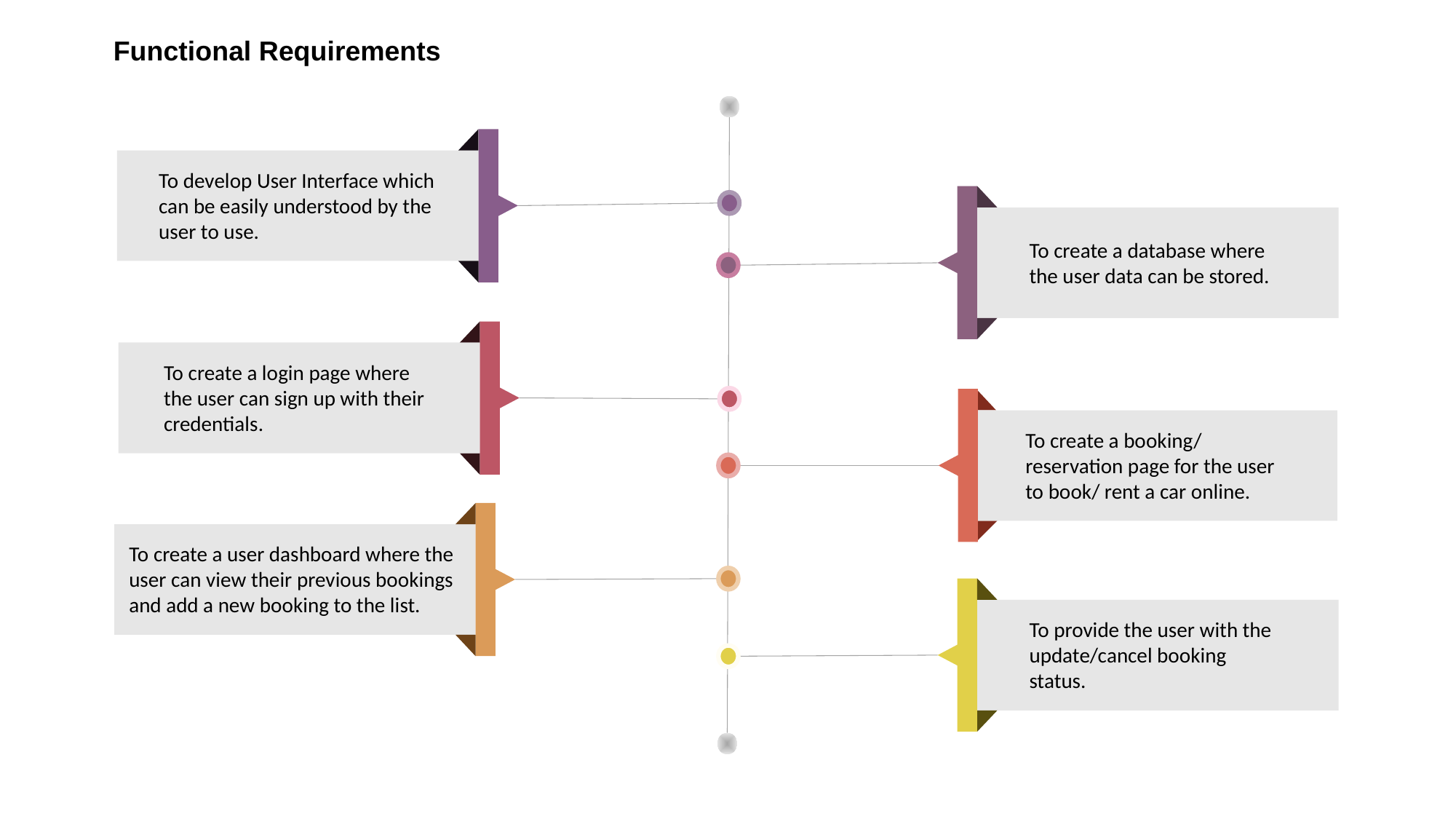

Functional Requirements

To develop User Interface which can be easily understood by the user to use.

To create a database where the user data can be stored.

To create a login page where the user can sign up with their credentials.
To create a login page where the user can sign up with their credentials.

To create a booking/ reservation page for the user to book/ rent a car online.

To create a user dashboard where the user can view their previous bookings and add a new booking to the list.

To provide the user with the update/cancel booking status.